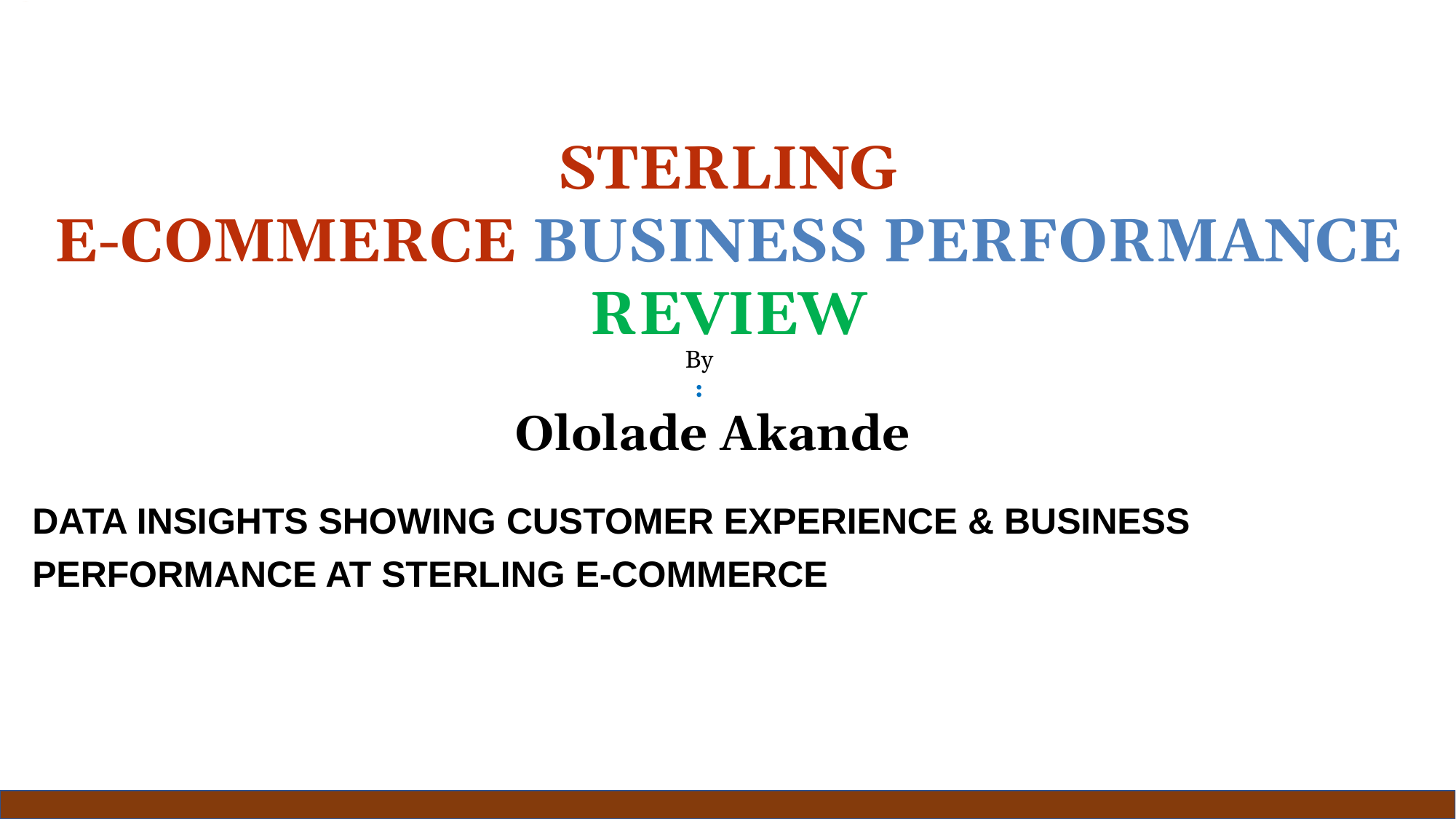

# STERLING
E-COMMERCE BUSINESS PERFORMANCE REVIEW
By
:
Ololade Akande

DATA INSIGHTS SHOWING CUSTOMER EXPERIENCE & BUSINESS PERFORMANCE AT STERLING E-COMMERCE